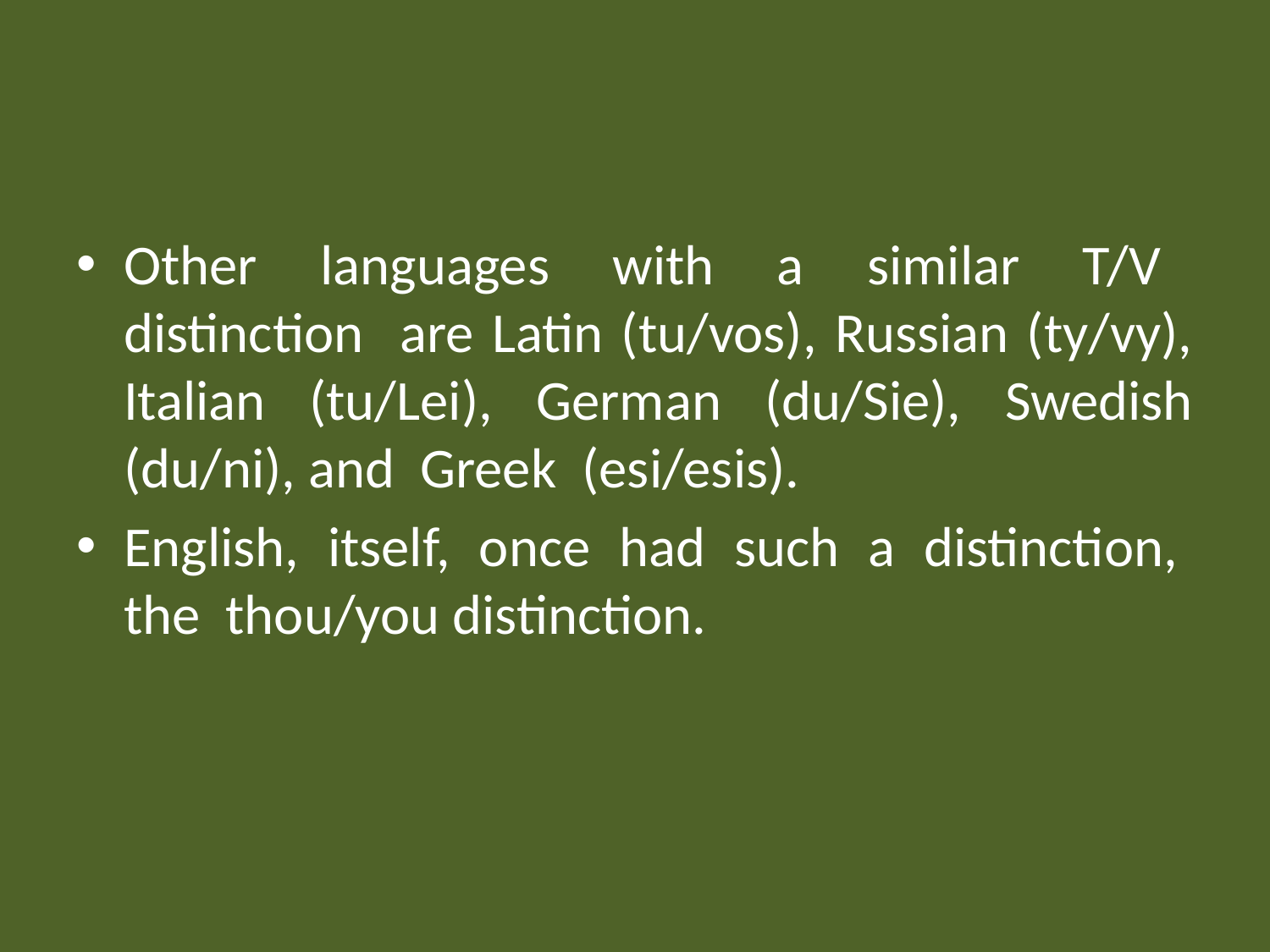

#
Other  languages  with  a  similar  T/V  distinction  are Latin (tu/vos), Russian (ty/vy), Italian (tu/Lei), German (du/Sie), Swedish (du/ni), and  Greek  (esi/esis).
English,  itself,  once  had  such  a  distinction,  the  thou/you distinction.